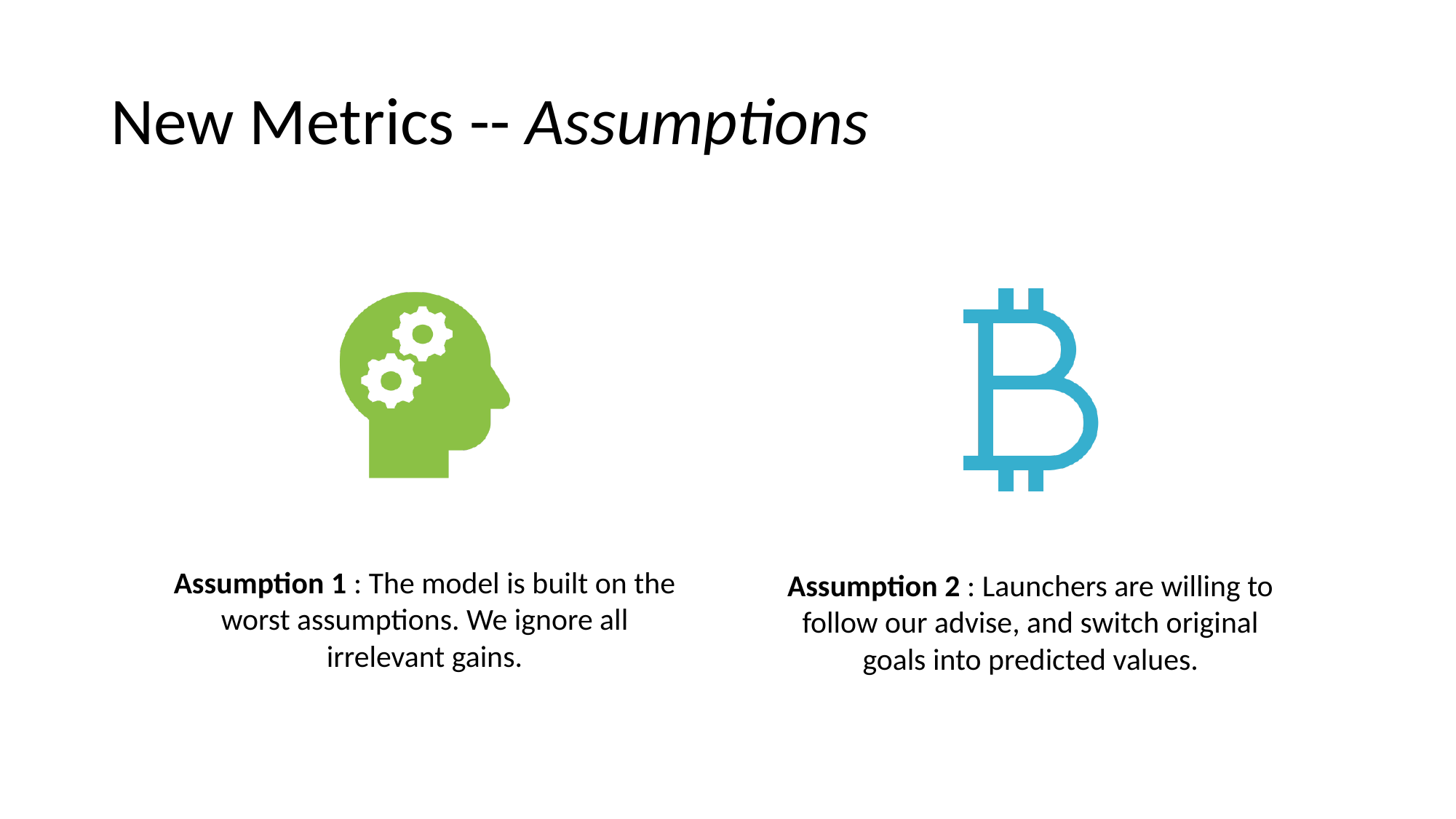

# New Metrics -- Assumptions
Assumption 1 : The model is built on the worst assumptions. We ignore all irrelevant gains.
Assumption 2 : Launchers are willing to follow our advise, and switch original goals into predicted values.